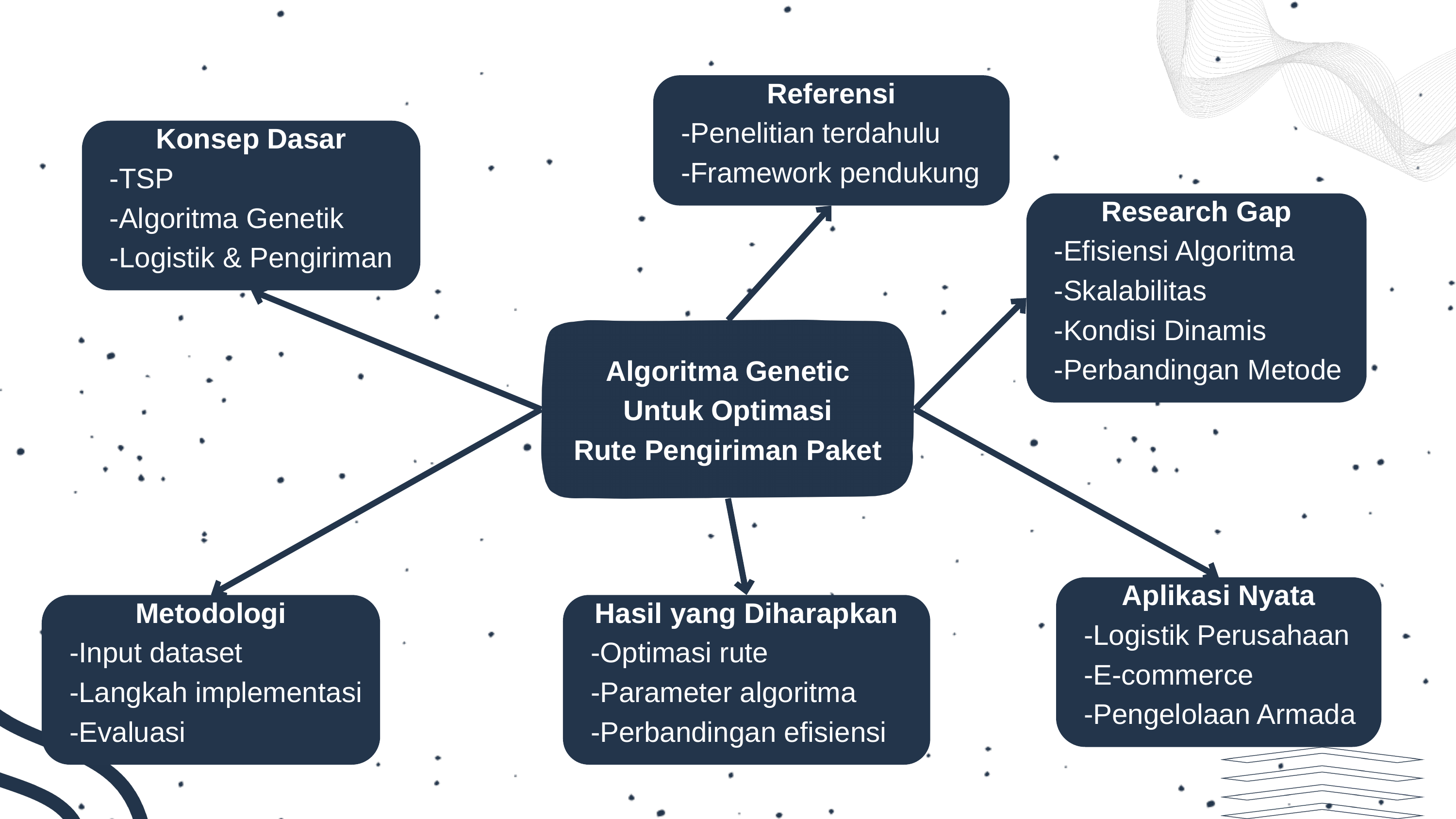

Referensi
   -Penelitian terdahulu
   -Framework pendukung

Konsep Dasar
   -TSP
   -Algoritma Genetik
   -Logistik & Pengiriman

Research Gap
   -Efisiensi Algoritma
   -Skalabilitas
   -Kondisi Dinamis
   -Perbandingan Metode

Algoritma Genetic
Untuk Optimasi
Rute Pengiriman Paket

Aplikasi Nyata
   -Logistik Perusahaan
   -E-commerce
   -Pengelolaan Armada

Metodologi
   -Input dataset
   -Langkah implementasi
   -Evaluasi

Hasil yang Diharapkan
   -Optimasi rute
   -Parameter algoritma
   -Perbandingan efisiensi